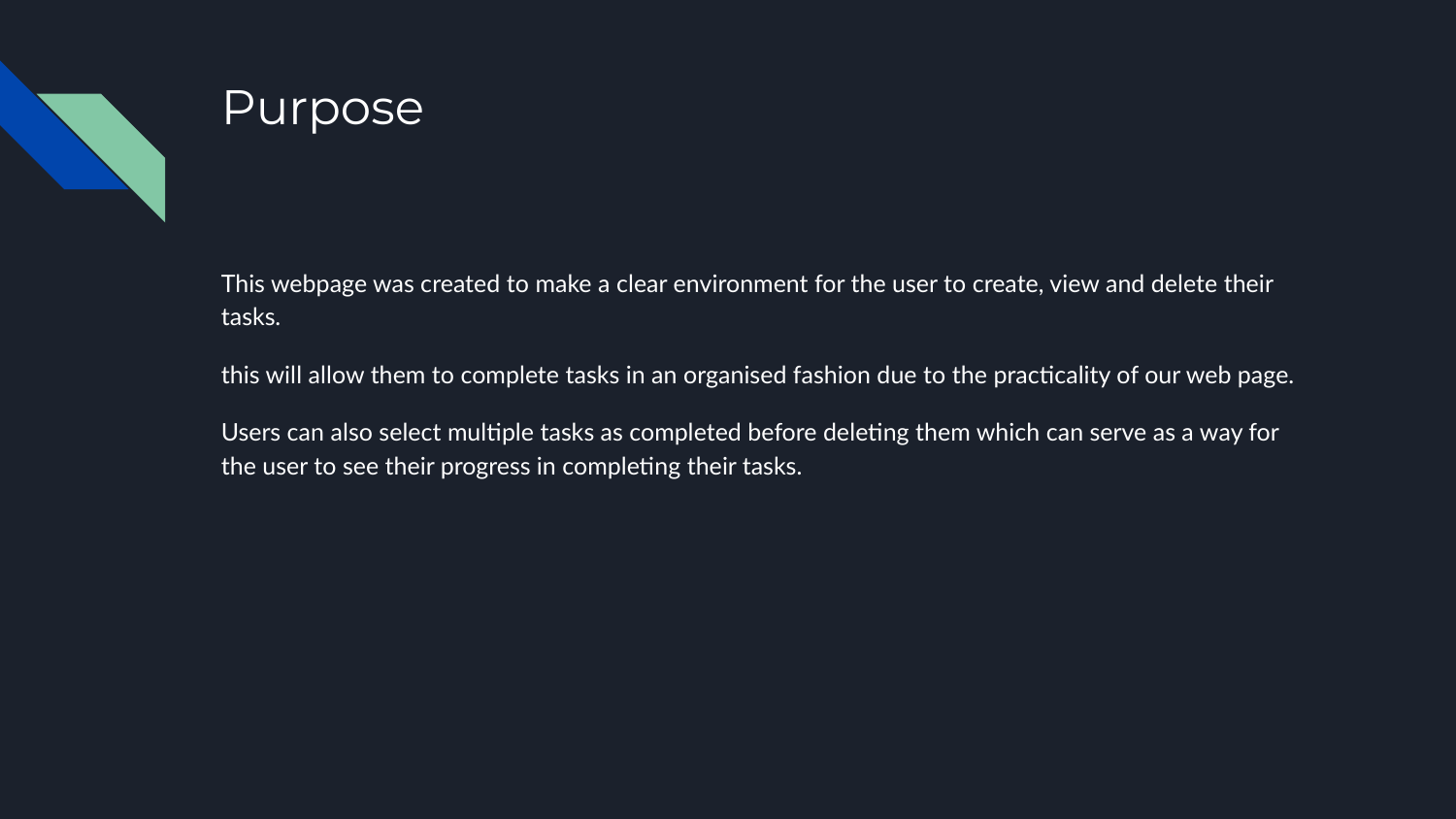

# Purpose
This webpage was created to make a clear environment for the user to create, view and delete their tasks.
this will allow them to complete tasks in an organised fashion due to the practicality of our web page.
Users can also select multiple tasks as completed before deleting them which can serve as a way for the user to see their progress in completing their tasks.